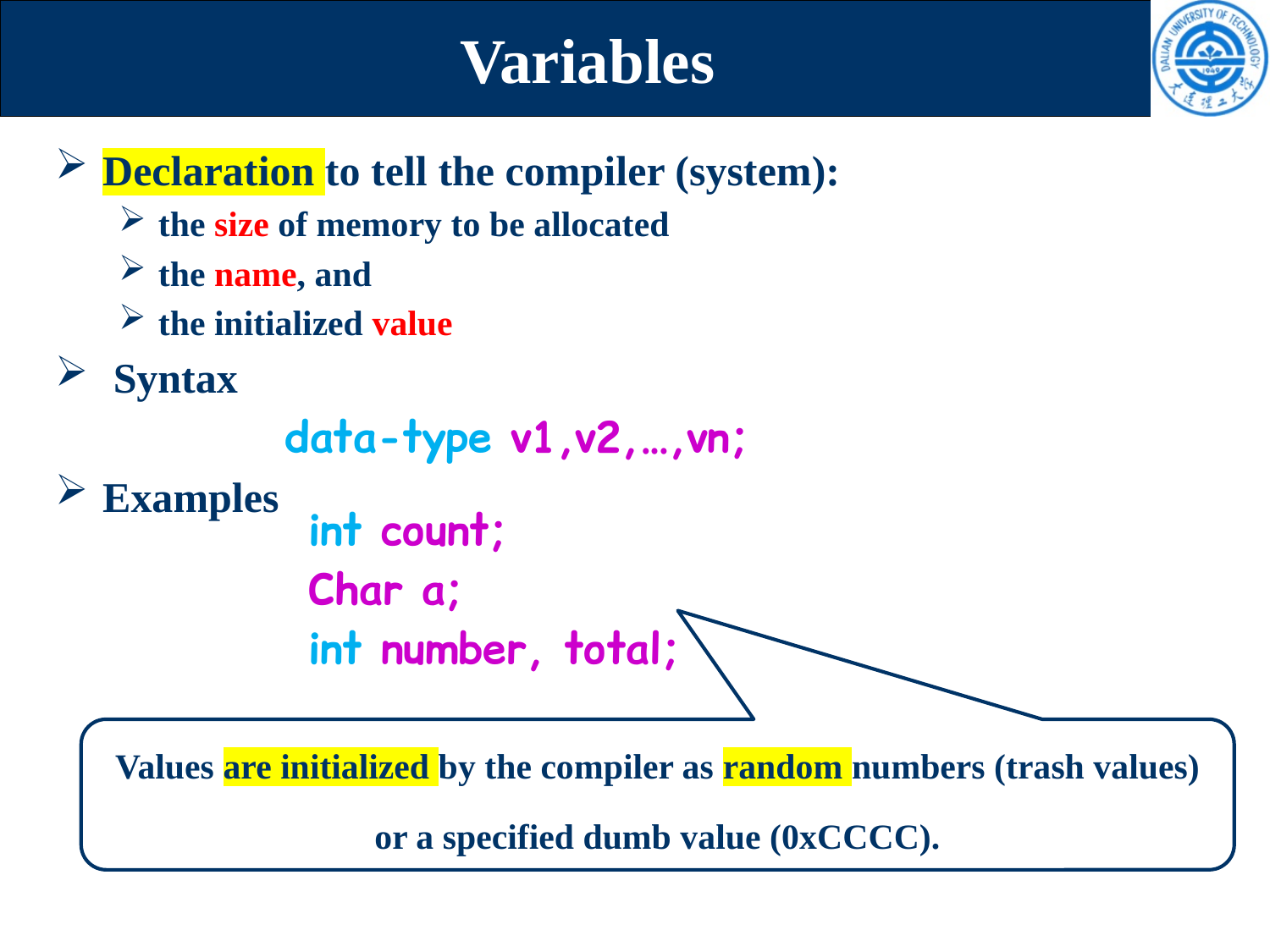

# Variables
Declaration to tell the compiler (system):
the size of memory to be allocated
the name, and
the initialized value
 Syntax
		data-type v1,v2,…,vn;
Examples

int count;
Char a;
int number, total;
Values are initialized by the compiler as random numbers (trash values)
or a specified dumb value (0xCCCC).